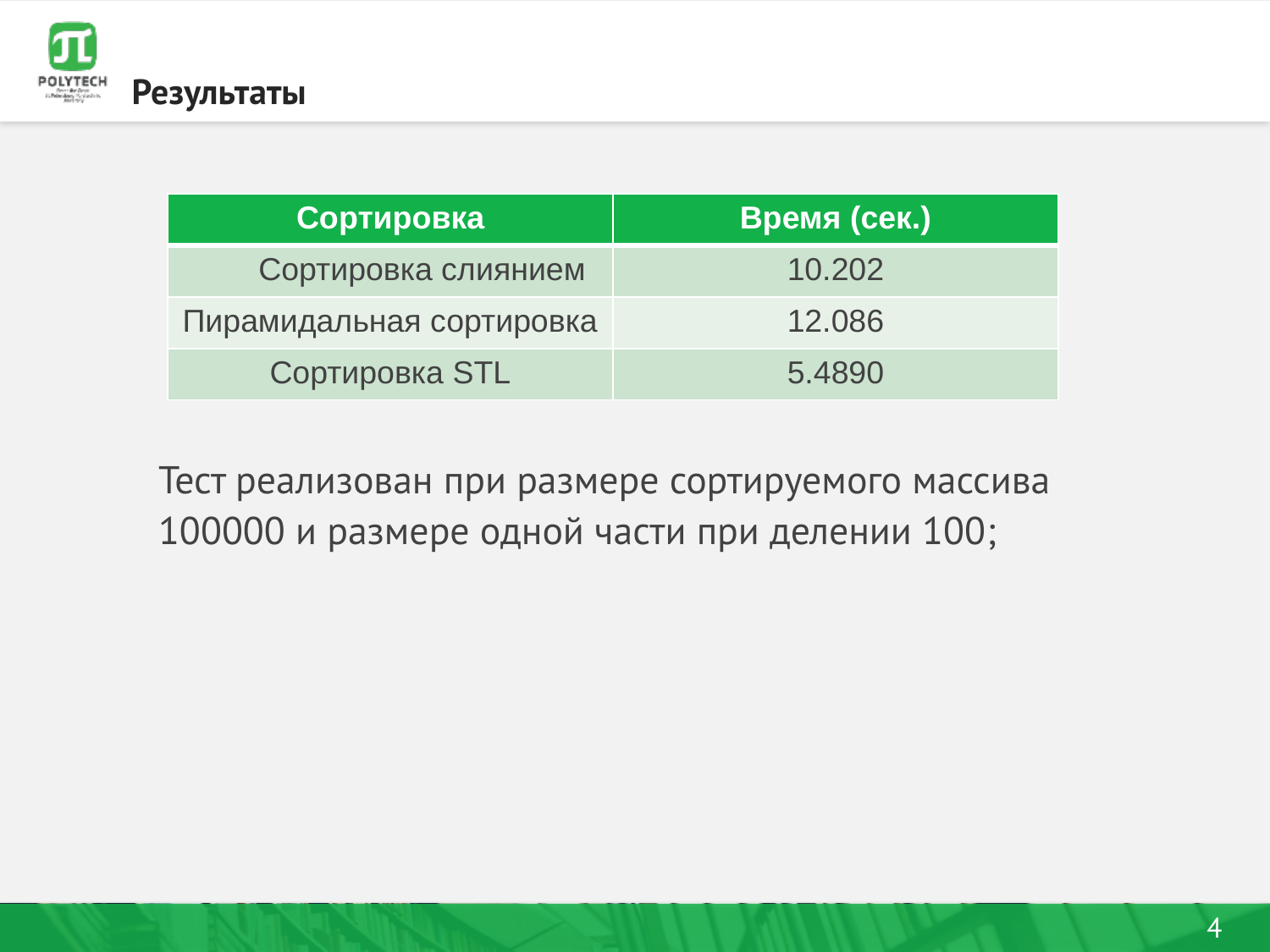

# Результаты
| Сортировка | Время (сек.) |
| --- | --- |
| Сортировка слиянием | 10.202 |
| Пирамидальная сортировка | 12.086 |
| Сортировка STL | 5.4890 |

Тест реализован при размере сортируемого массива 100000 и размере одной части при делении 100;